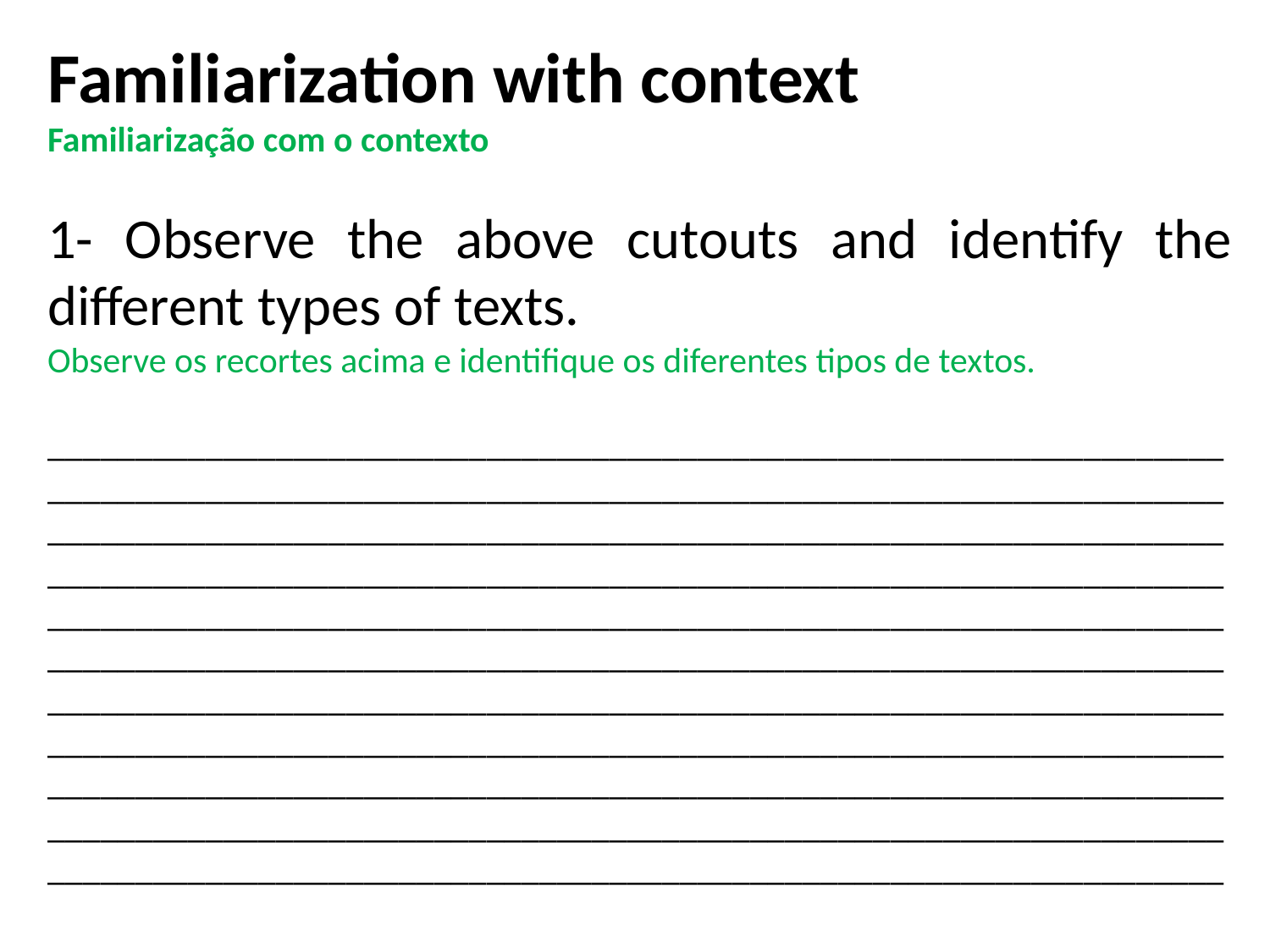

Familiarization with context
Familiarização com o contexto

1- Observe the above cutouts and identify the different types of texts.
Observe os recortes acima e identifique os diferentes tipos de textos.

_________________________________________________________________________________________________________________________________________________________________________________________________________________________________________________________________________________________________________________________________________________________________________________________________________________________________________________________________________________________________________________________________________________________________________________________________________________________________________________________________________________________________________________________________________________________________